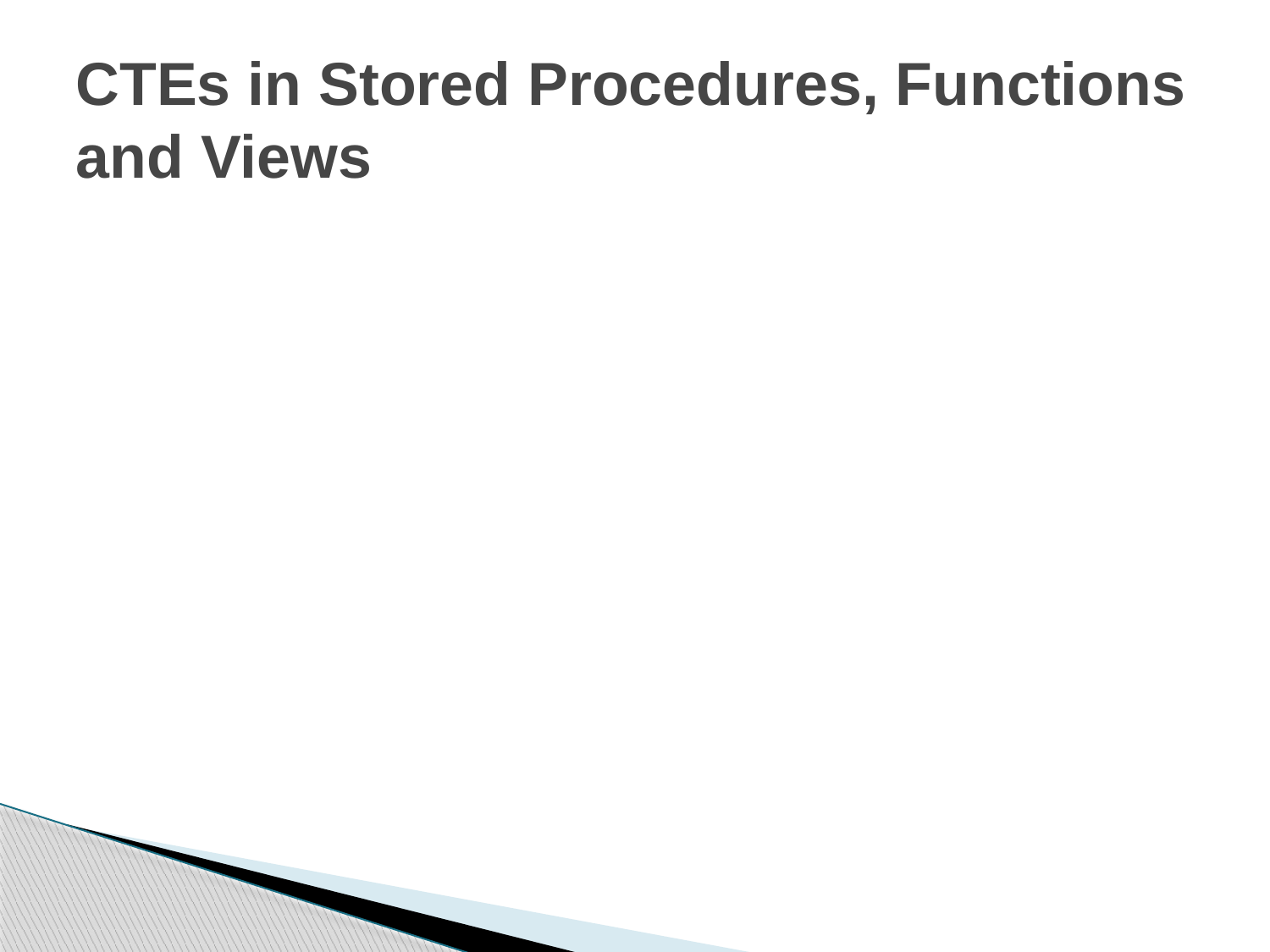

# CTEs in Stored Procedures, Functions and Views